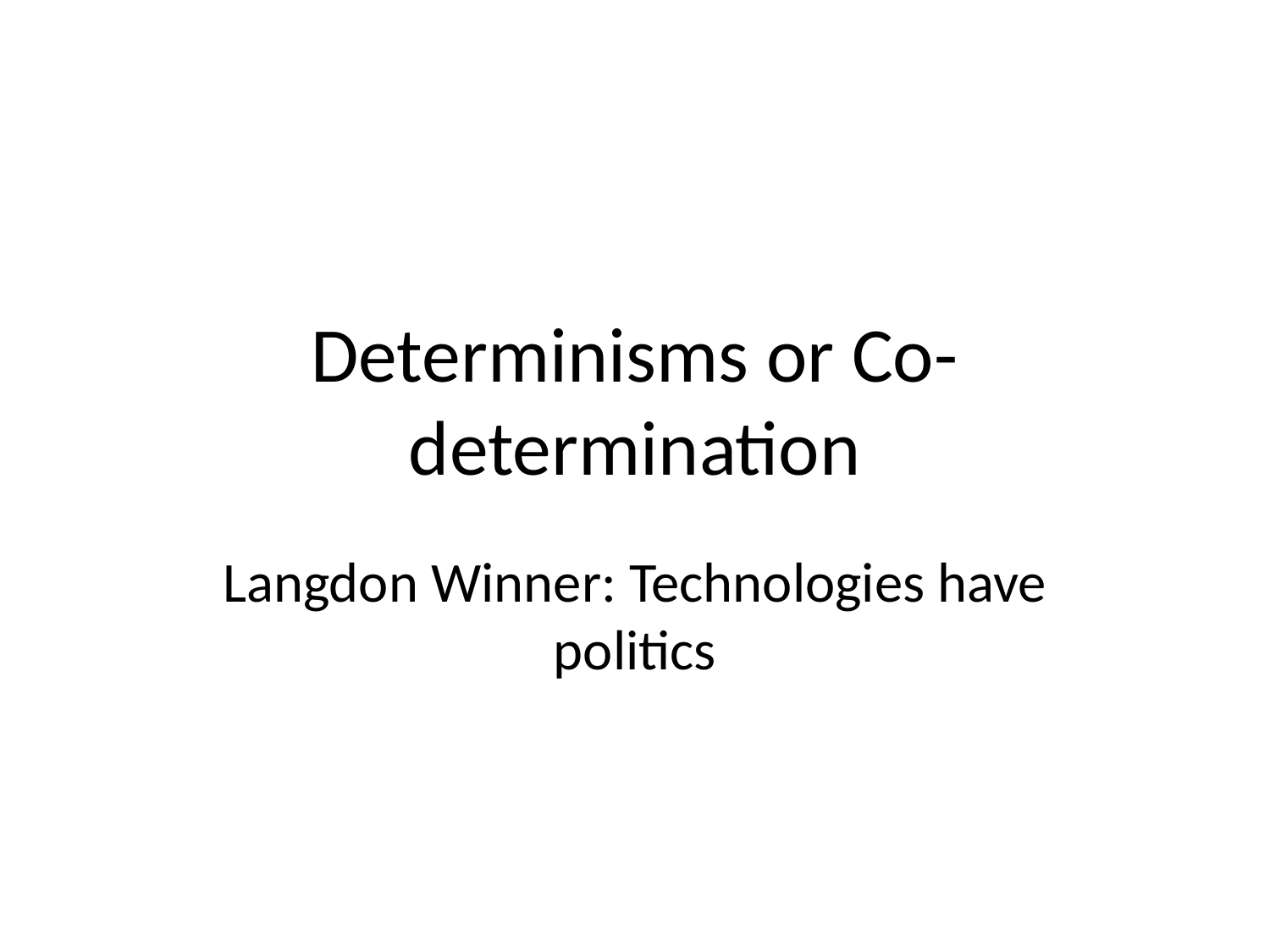

# Determinisms or Co-determination
Langdon Winner: Technologies have politics